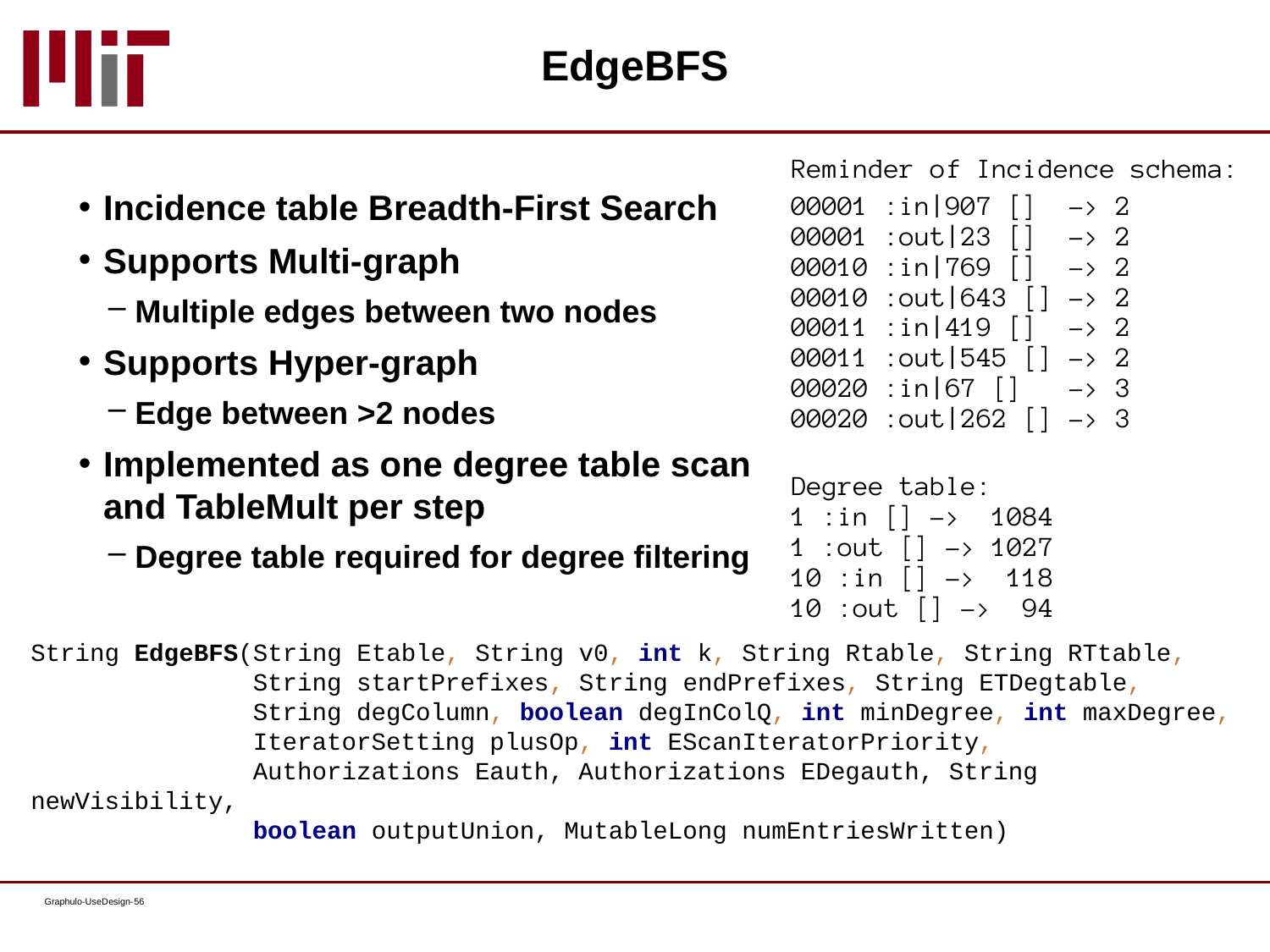

# EdgeBFS
Reminder of Incidence schema:
00001 :in|907 []  -> 2
00001 :out|23 []  -> 2
00010 :in|769 []  -> 2
00010 :out|643 [] -> 2
00011 :in|419 []  -> 2
00011 :out|545 [] -> 2
00020 :in|67 []   -> 3
00020 :out|262 [] -> 3
Degree table:
1 :in [] ->  1084
1 :out [] -> 1027
10 :in [] ->  118
10 :out [] ->  94
Incidence table Breadth-First Search
Supports Multi-graph
Multiple edges between two nodes
Supports Hyper-graph
Edge between >2 nodes
Implemented as one degree table scan
and TableMult per step
Degree table required for degree filtering

String EdgeBFS(String Etable, String v0, int k, String Rtable, String RTtable,
               String startPrefixes, String endPrefixes, String ETDegtable,
               String degColumn, boolean degInColQ, int minDegree, int maxDegree,
               IteratorSetting plusOp, int EScanIteratorPriority,
               Authorizations Eauth, Authorizations EDegauth, String newVisibility,
               boolean outputUnion, MutableLong numEntriesWritten)